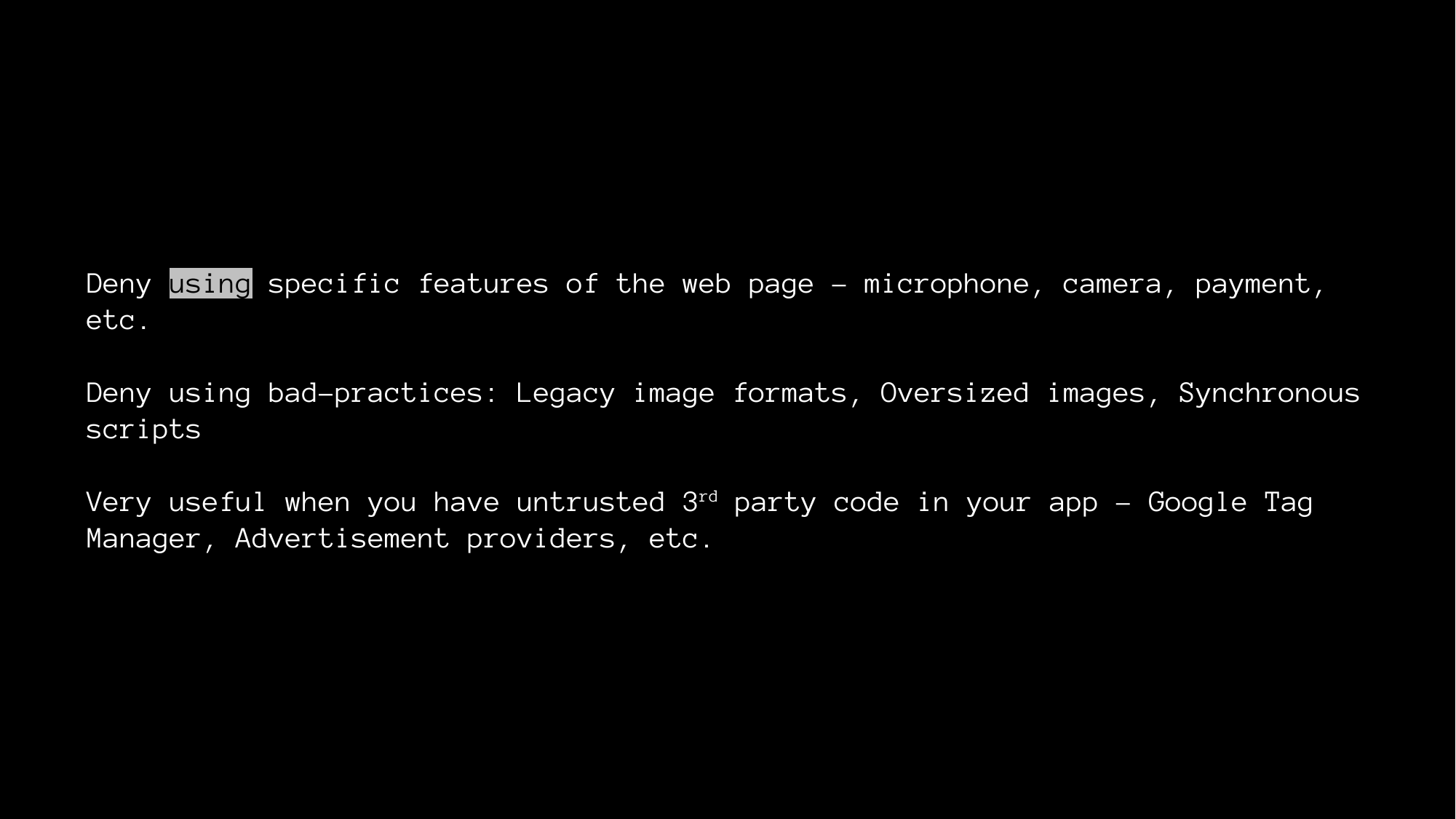

Deny using specific features of the web page – microphone, camera, payment, etc.

Deny using bad-practices: Legacy image formats, Oversized images, Synchronous scripts

Very useful when you have untrusted 3rd party code in your app – Google Tag Manager, Advertisement providers, etc.